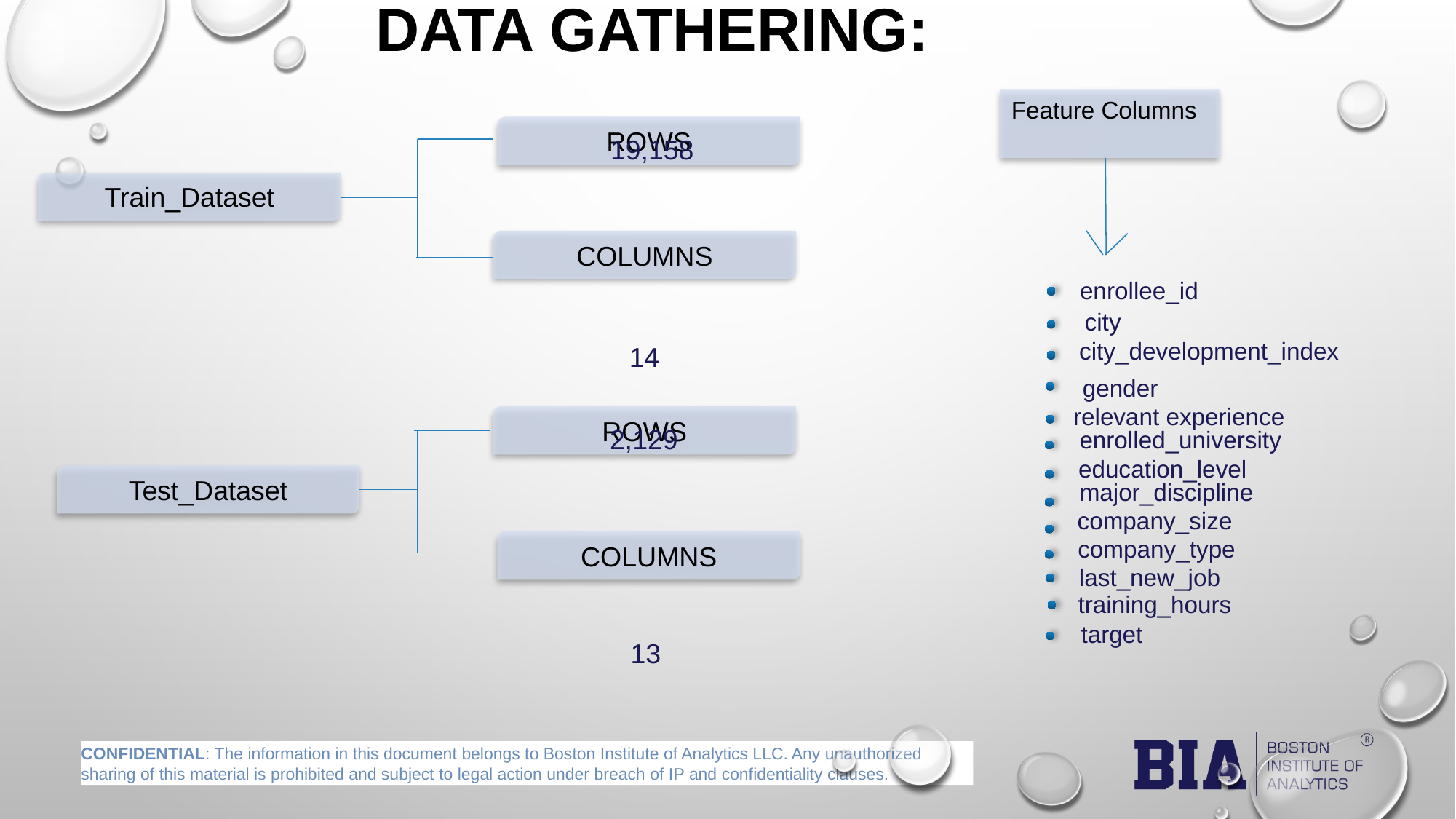

19,158
# Data Gathering:
Feature Columns
ROWS
14
Train_Dataset
2,129
COLUMNS
enrollee_id

city

city_development_index

gender

relevant experience
ROWS

enrolled_university
13

education_level
Test_Dataset

major_discipline

company_size

company_type
COLUMNS

last_new_job

training_hours

target